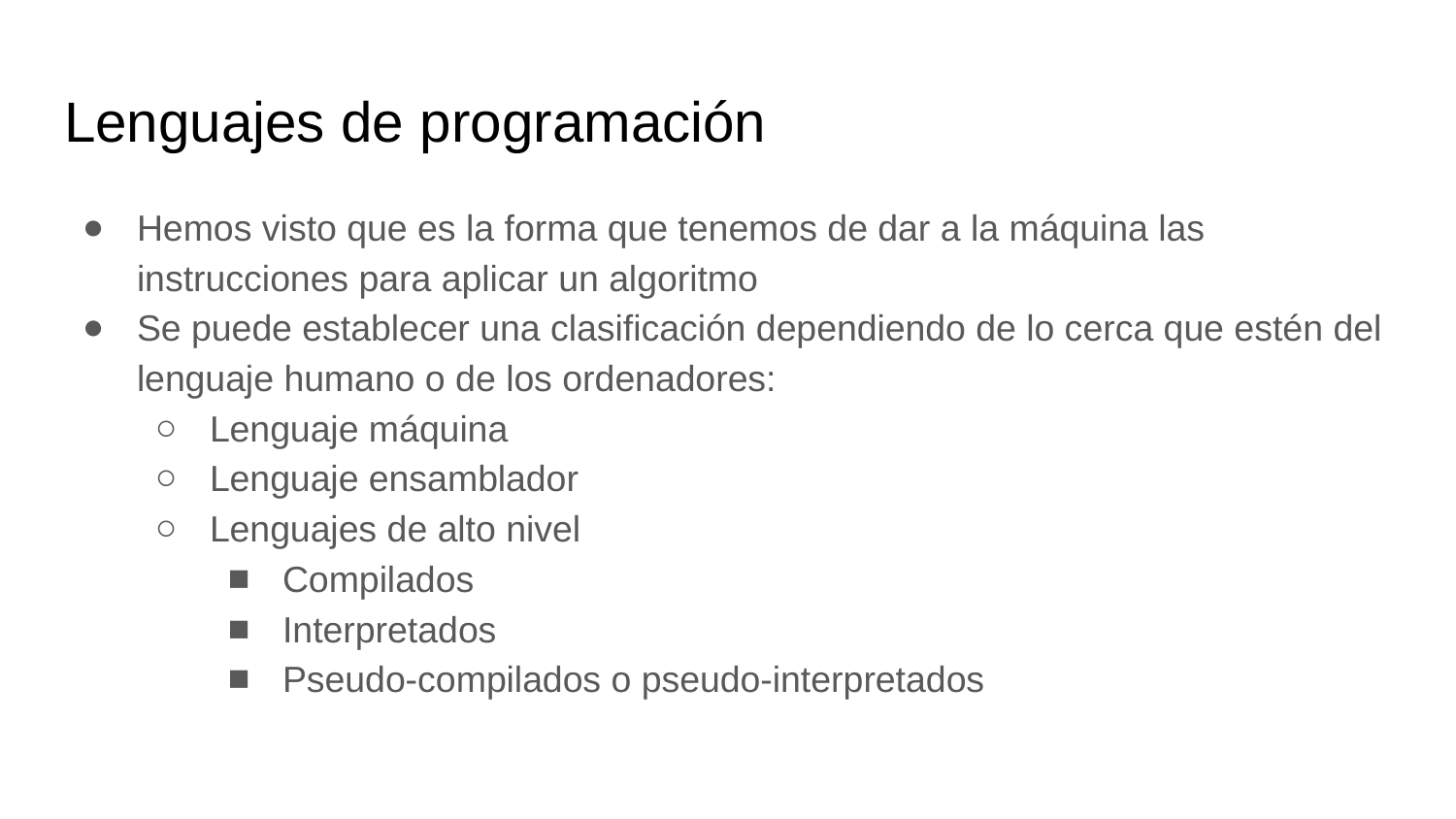

# Lenguajes de programación
Hemos visto que es la forma que tenemos de dar a la máquina las instrucciones para aplicar un algoritmo
Se puede establecer una clasificación dependiendo de lo cerca que estén del lenguaje humano o de los ordenadores:
Lenguaje máquina
Lenguaje ensamblador
Lenguajes de alto nivel
Compilados
Interpretados
Pseudo-compilados o pseudo-interpretados